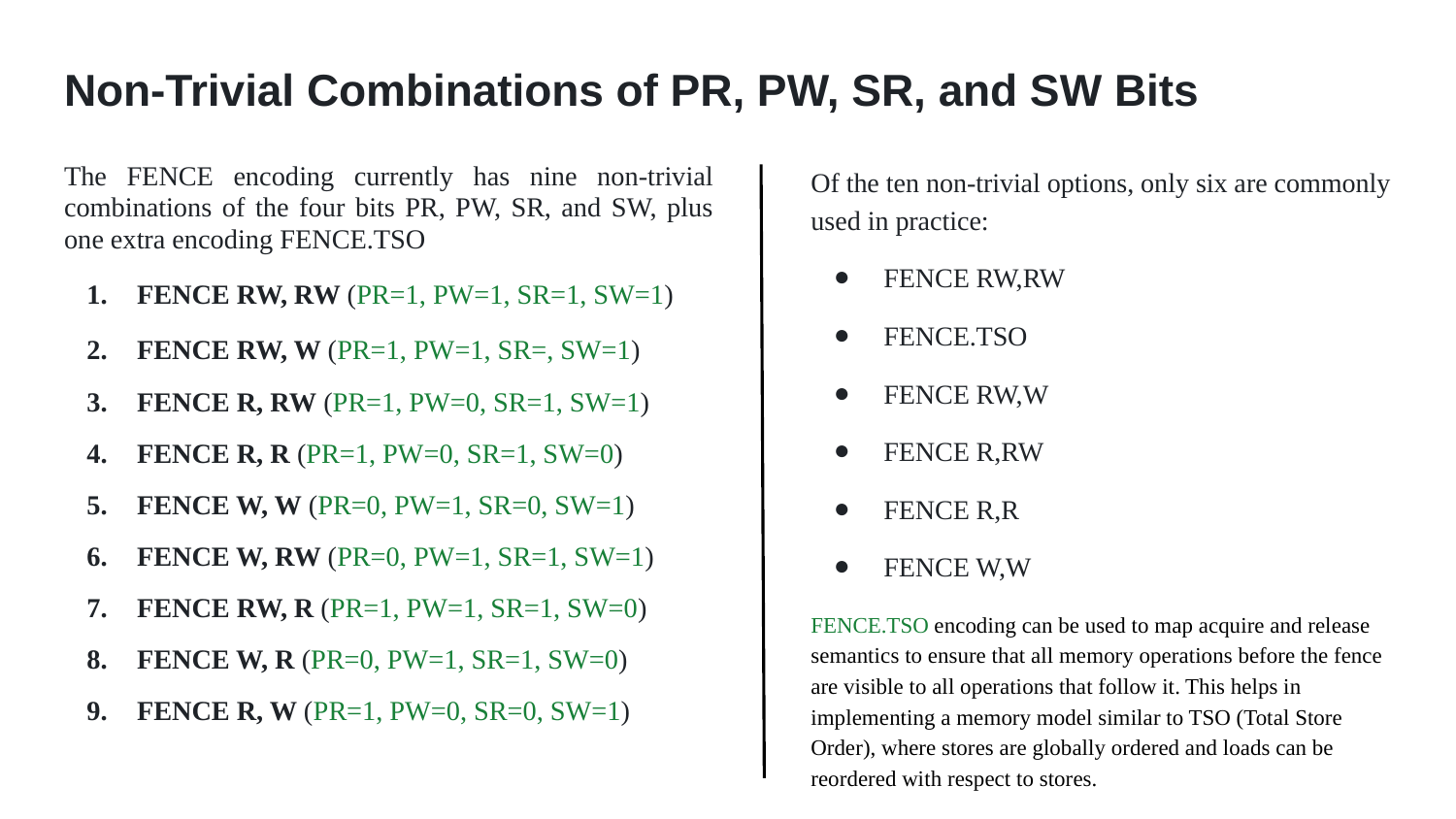

# Non-Trivial Combinations of PR, PW, SR, and SW Bits

Of the ten non-trivial options, only six are commonly used in practice:
FENCE RW,RW
FENCE.TSO
FENCE RW,W
FENCE R,RW
FENCE R,R
FENCE W,W
FENCE.TSO encoding can be used to map acquire and release semantics to ensure that all memory operations before the fence are visible to all operations that follow it. This helps in implementing a memory model similar to TSO (Total Store Order), where stores are globally ordered and loads can be reordered with respect to stores.

The FENCE encoding currently has nine non-trivial combinations of the four bits PR, PW, SR, and SW, plus one extra encoding FENCE.TSO
FENCE RW, RW (PR=1, PW=1, SR=1, SW=1)
FENCE RW, W (PR=1, PW=1, SR=, SW=1)
FENCE R, RW (PR=1, PW=0, SR=1, SW=1)
FENCE R, R (PR=1, PW=0, SR=1, SW=0)
FENCE W, W (PR=0, PW=1, SR=0, SW=1)
FENCE W, RW (PR=0, PW=1, SR=1, SW=1)
FENCE RW, R (PR=1, PW=1, SR=1, SW=0)
FENCE W, R (PR=0, PW=1, SR=1, SW=0)
FENCE R, W (PR=1, PW=0, SR=0, SW=1)